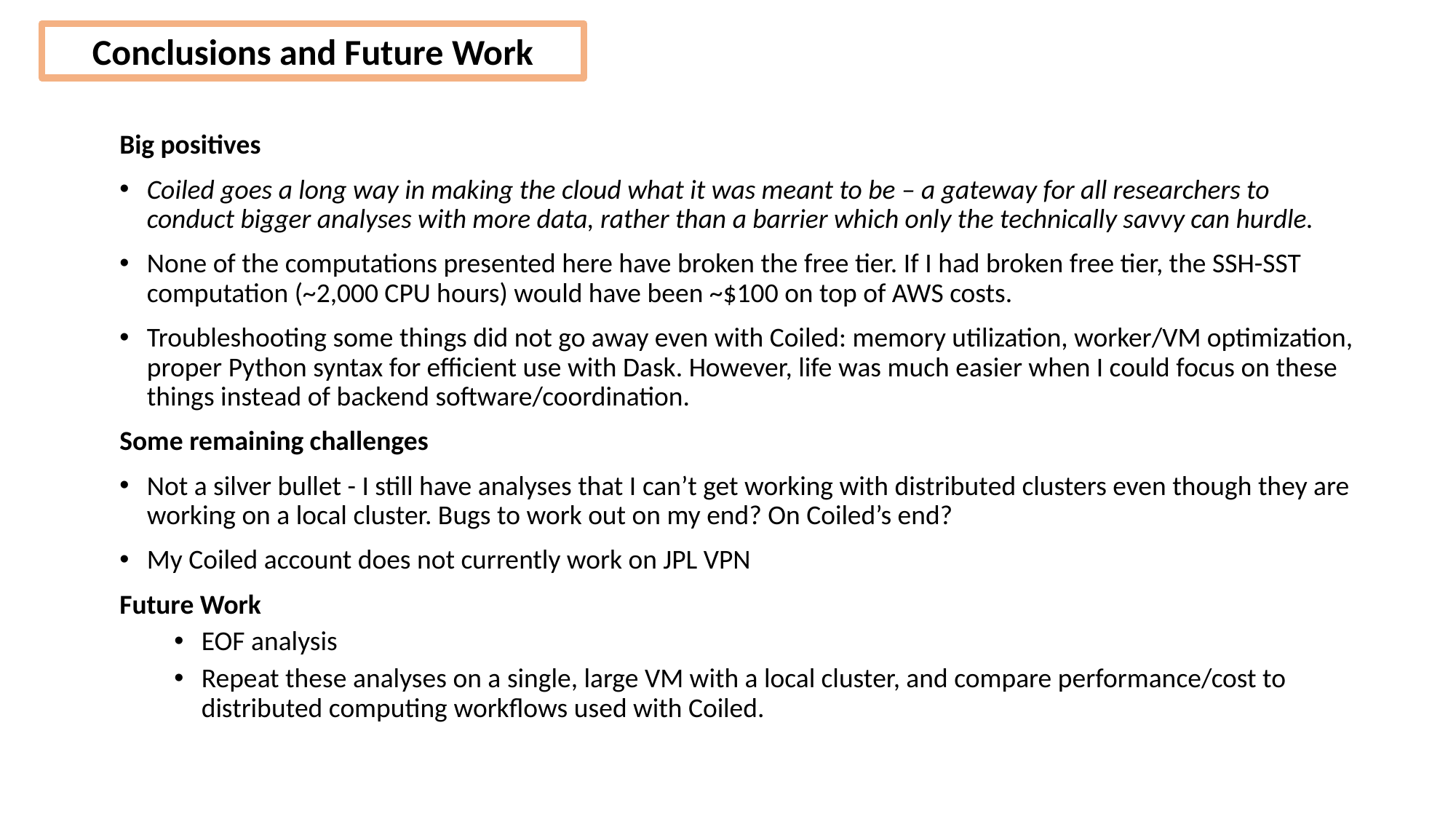

Conclusions and Future Work
Big positives
Coiled goes a long way in making the cloud what it was meant to be – a gateway for all researchers to conduct bigger analyses with more data, rather than a barrier which only the technically savvy can hurdle.
None of the computations presented here have broken the free tier. If I had broken free tier, the SSH-SST computation (~2,000 CPU hours) would have been ~$100 on top of AWS costs.
Troubleshooting some things did not go away even with Coiled: memory utilization, worker/VM optimization, proper Python syntax for efficient use with Dask. However, life was much easier when I could focus on these things instead of backend software/coordination.
Some remaining challenges
Not a silver bullet - I still have analyses that I can’t get working with distributed clusters even though they are working on a local cluster. Bugs to work out on my end? On Coiled’s end?
My Coiled account does not currently work on JPL VPN
Future Work
EOF analysis
Repeat these analyses on a single, large VM with a local cluster, and compare performance/cost to distributed computing workflows used with Coiled.